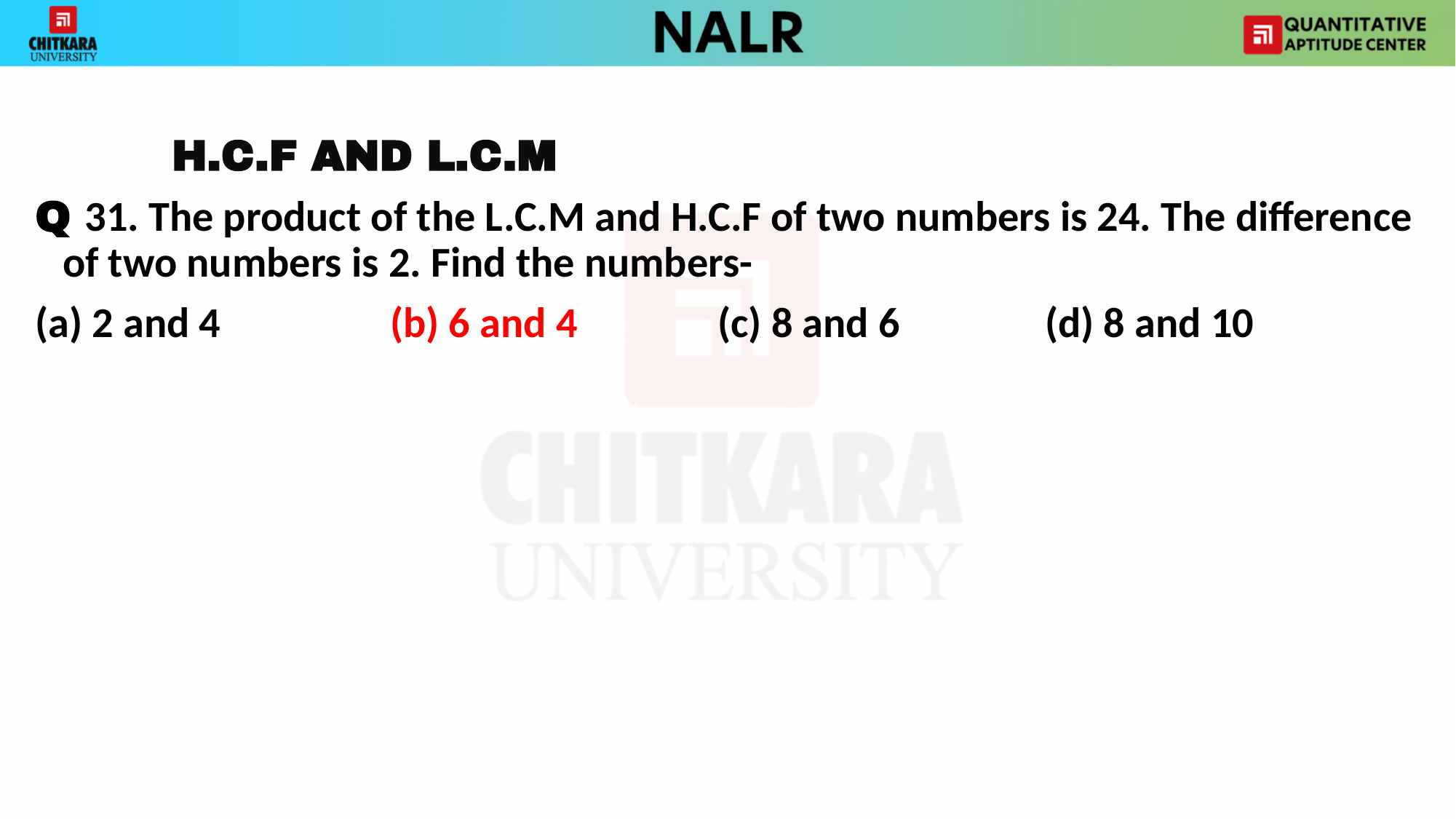

H.C.F AND L.C.M
Q 31. The product of the L.C.M and H.C.F of two numbers is 24. The difference of two numbers is 2. Find the numbers-
(a) 2 and 4 		(b) 6 and 4 		(c) 8 and 6 		(d) 8 and 10